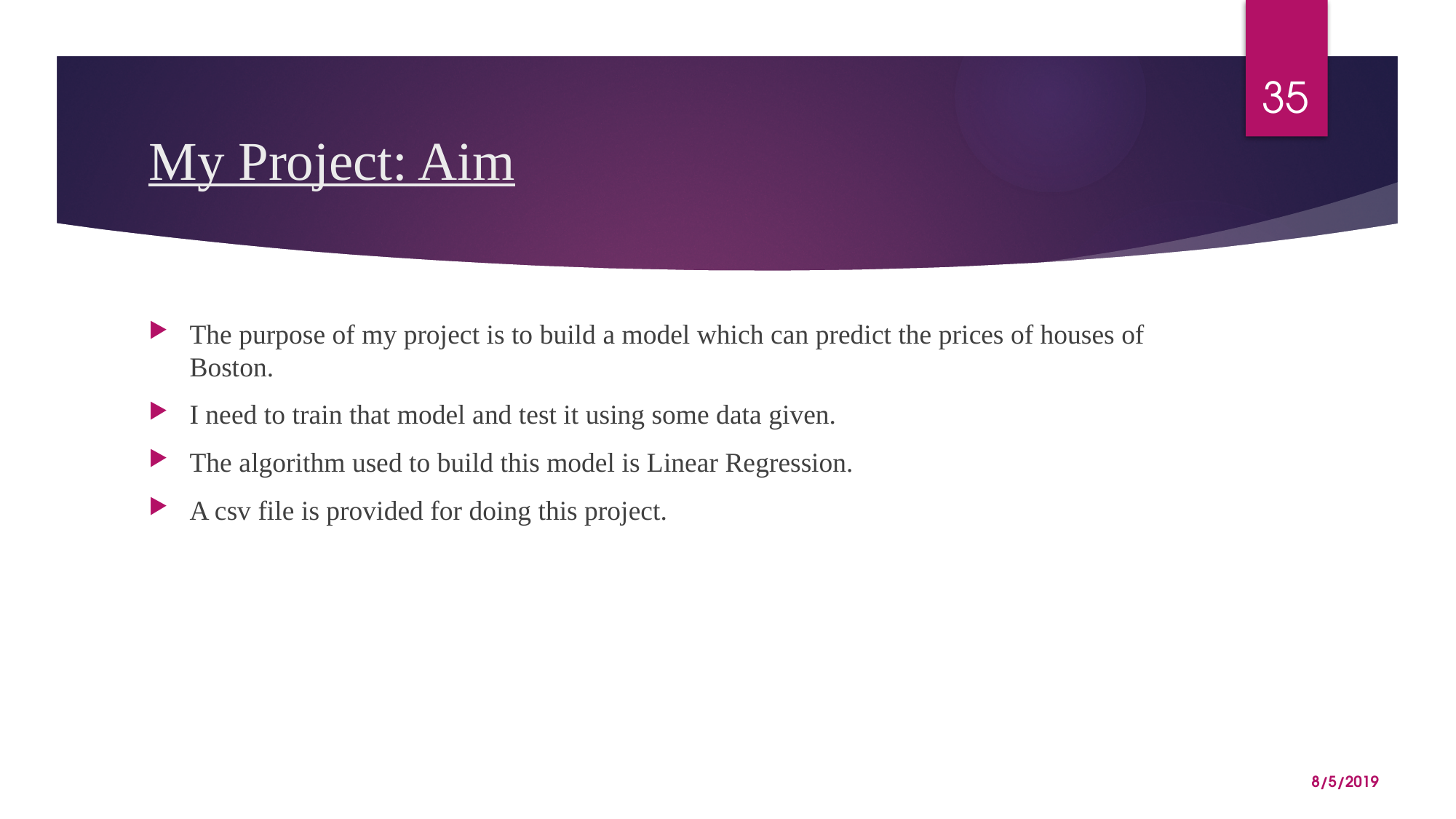

35
# My Project: Aim
The purpose of my project is to build a model which can predict the prices of houses of Boston.
I need to train that model and test it using some data given.
The algorithm used to build this model is Linear Regression.
A csv file is provided for doing this project.
8/5/2019